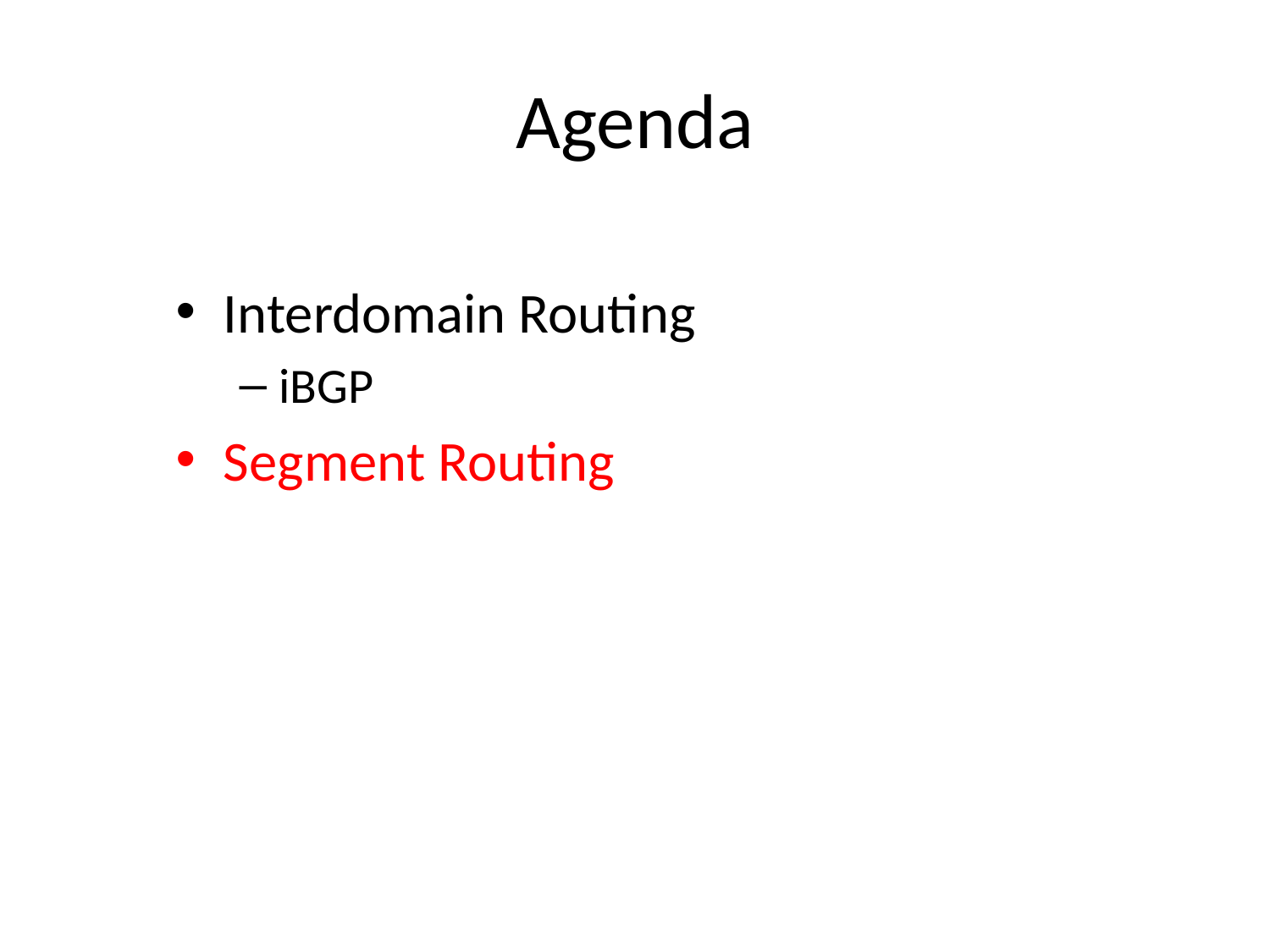

# Agenda
Interdomain Routing
iBGP
Segment Routing